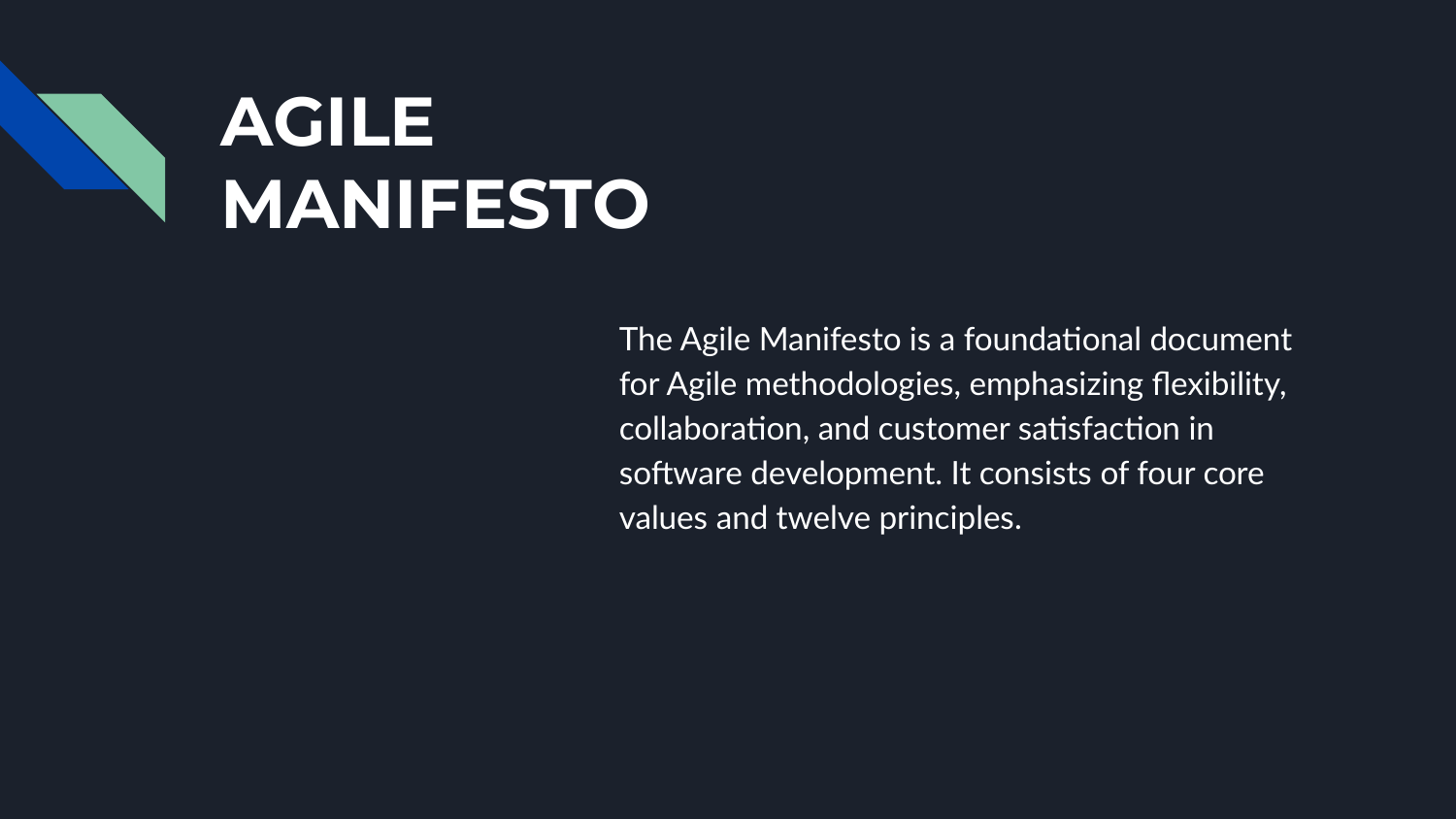

# AGILE  MANIFESTO
The Agile Manifesto is a foundational document for Agile methodologies, emphasizing flexibility, collaboration, and customer satisfaction in software development. It consists of four core values and twelve principles.